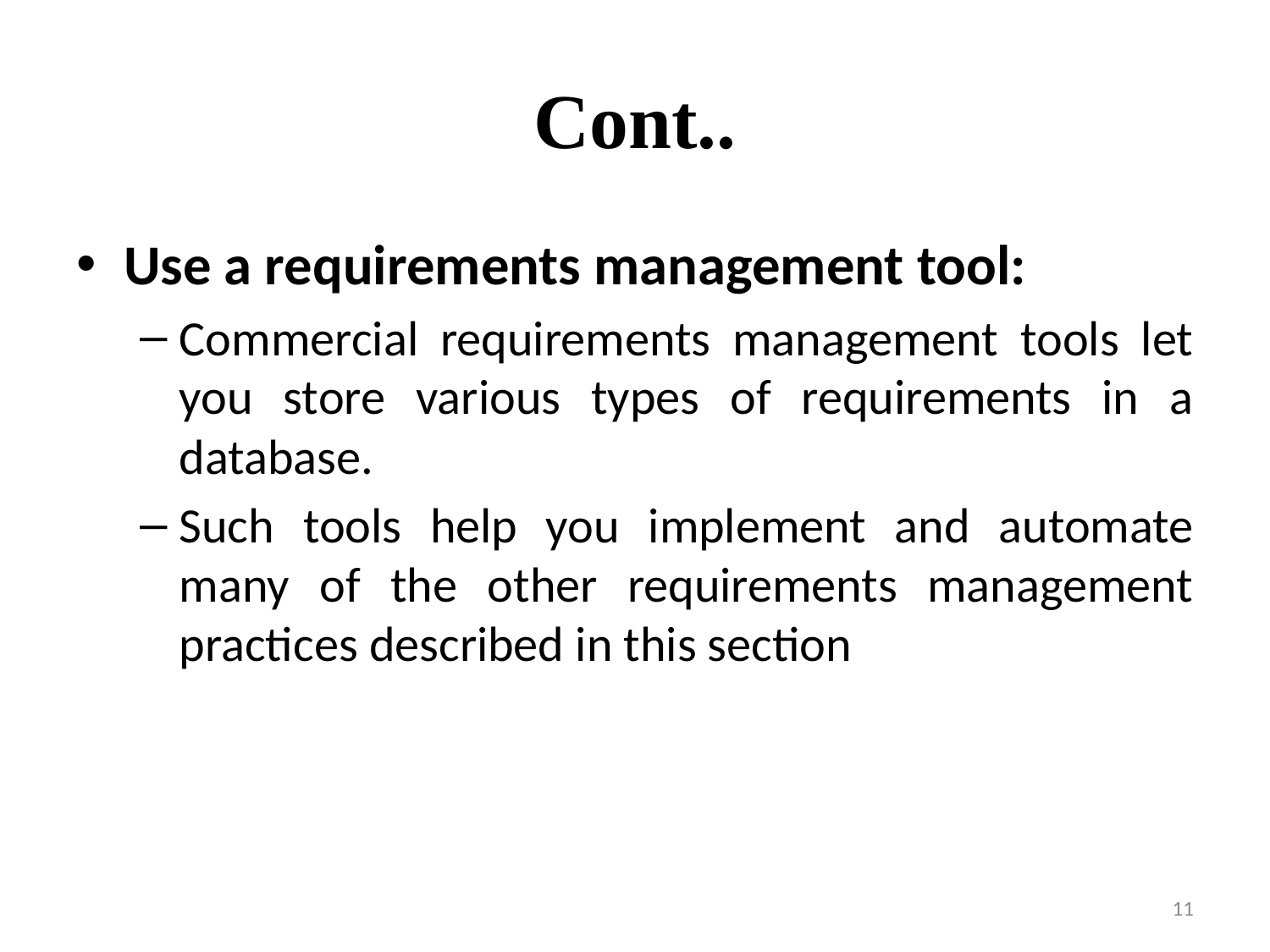

# Cont..
Use a requirements management tool:
Commercial requirements management tools let you store various types of requirements in a database.
Such tools help you implement and automate many of the other requirements management practices described in this section
11